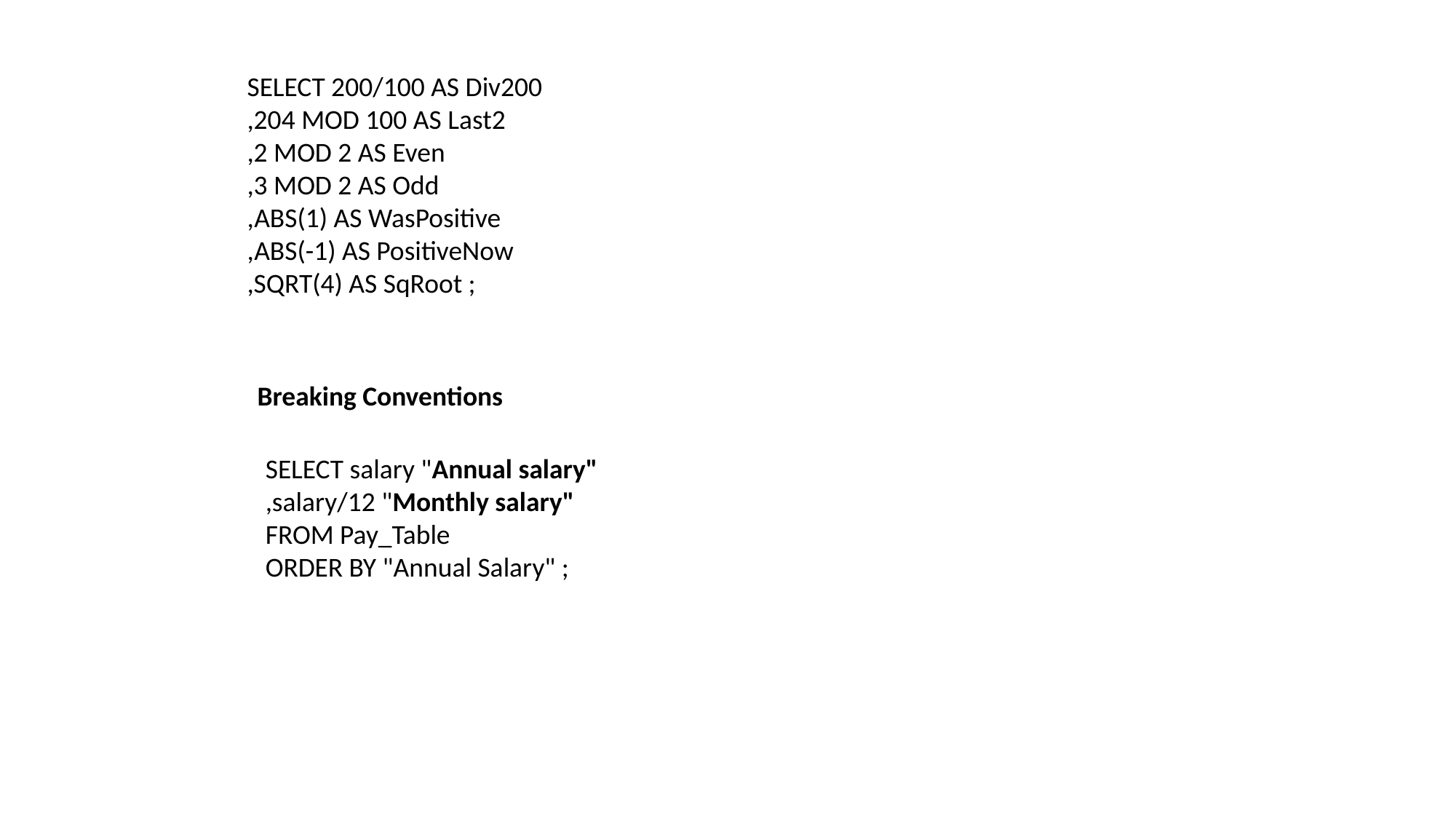

SELECT 200/100 AS Div200
,204 MOD 100 AS Last2
,2 MOD 2 AS Even
,3 MOD 2 AS Odd
,ABS(1) AS WasPositive
,ABS(-1) AS PositiveNow
,SQRT(4) AS SqRoot ;
Breaking Conventions
SELECT salary "Annual salary"
,salary/12 "Monthly salary"
FROM Pay_Table
ORDER BY "Annual Salary" ;